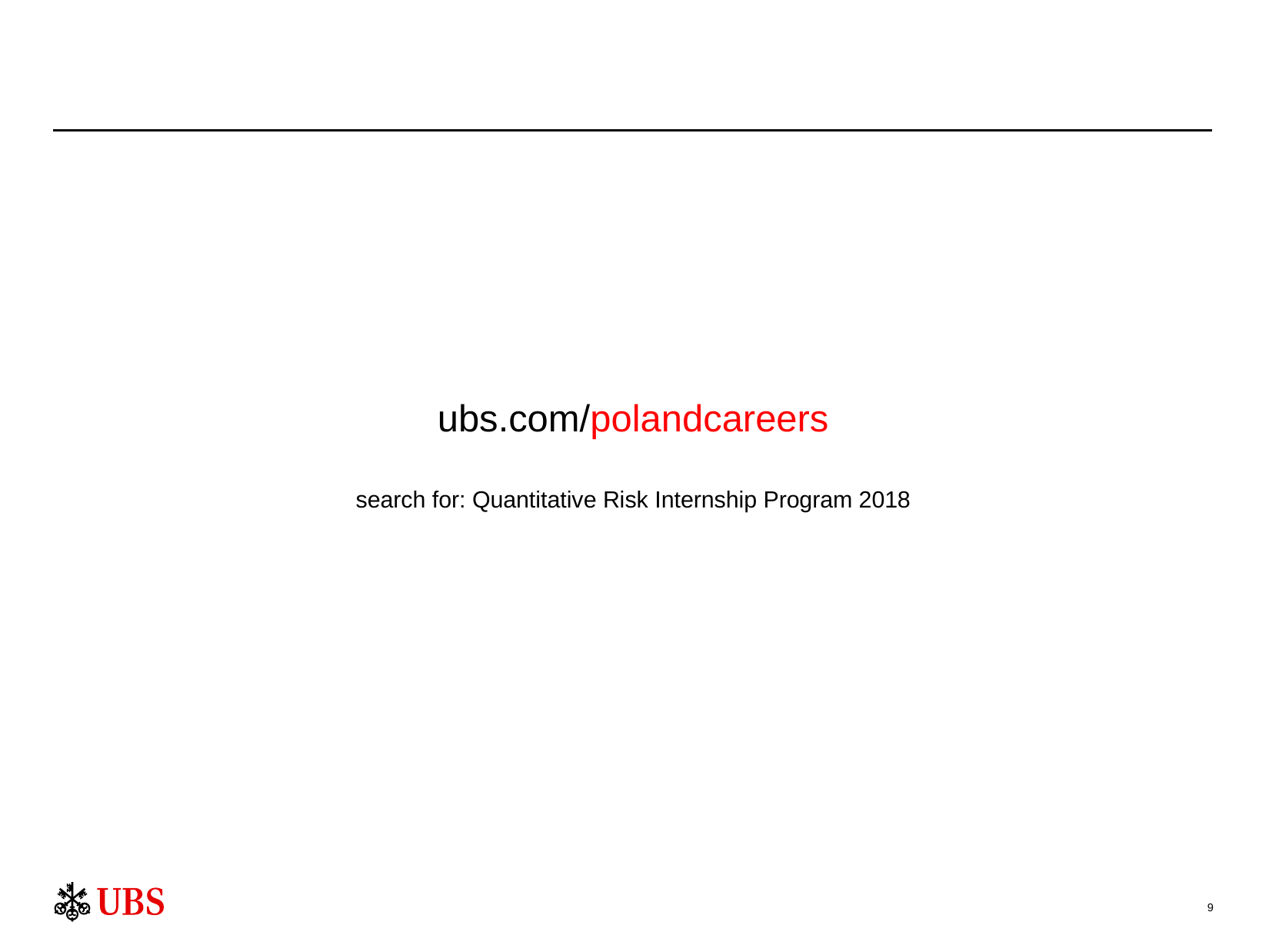

# ubs.com/polandcareers search for: Quantitative Risk Internship Program 2018